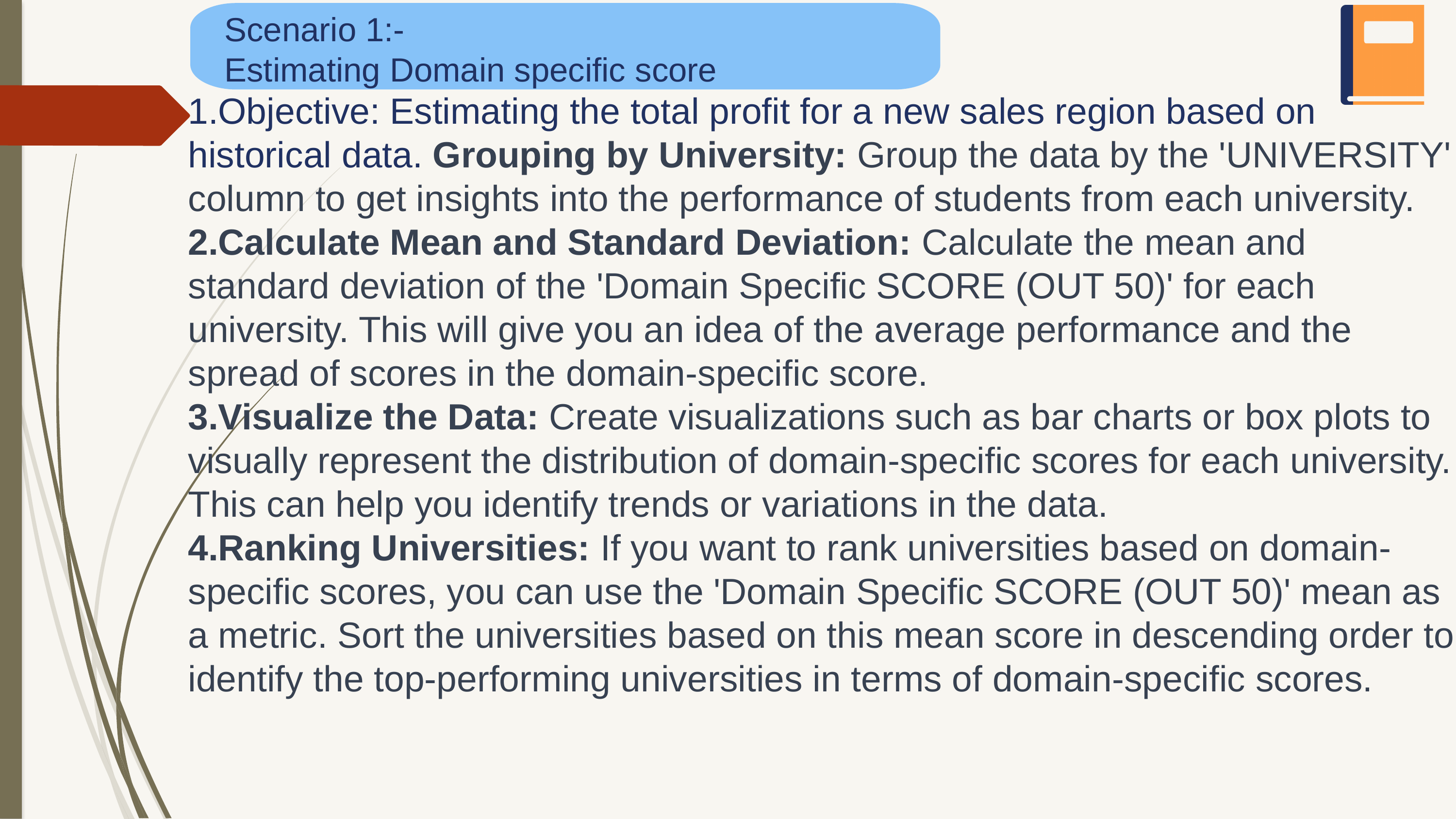

Scenario 1:-
Estimating Domain specific score
Objective: Estimating the total profit for a new sales region based on historical data. Grouping by University: Group the data by the 'UNIVERSITY' column to get insights into the performance of students from each university.
Calculate Mean and Standard Deviation: Calculate the mean and standard deviation of the 'Domain Specific SCORE (OUT 50)' for each university. This will give you an idea of the average performance and the spread of scores in the domain-specific score.
Visualize the Data: Create visualizations such as bar charts or box plots to visually represent the distribution of domain-specific scores for each university. This can help you identify trends or variations in the data.
Ranking Universities: If you want to rank universities based on domain-specific scores, you can use the 'Domain Specific SCORE (OUT 50)' mean as a metric. Sort the universities based on this mean score in descending order to identify the top-performing universities in terms of domain-specific scores.